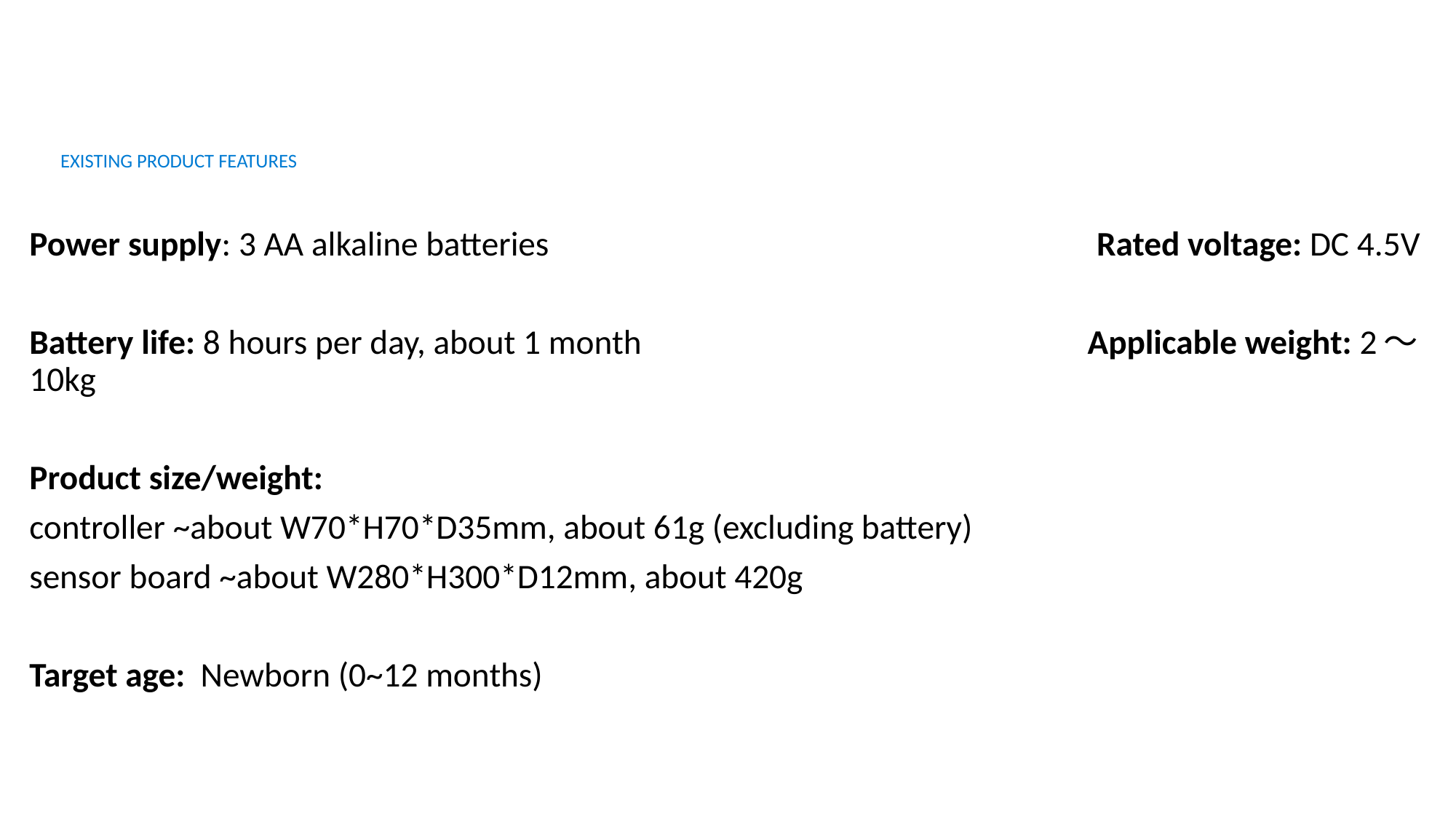

# EXISTING PRODUCT FEATURES
Power supply: 3 AA alkaline batteries                                                                      Rated voltage: DC 4.5V

Battery life: 8 hours per day, about 1 month                                                         Applicable weight: 2～10kg

Product size/weight:
controller ~about W70*H70*D35mm, about 61g (excluding battery)
sensor board ~about W280*H300*D12mm, about 420g

Target age:  Newborn (0~12 months)